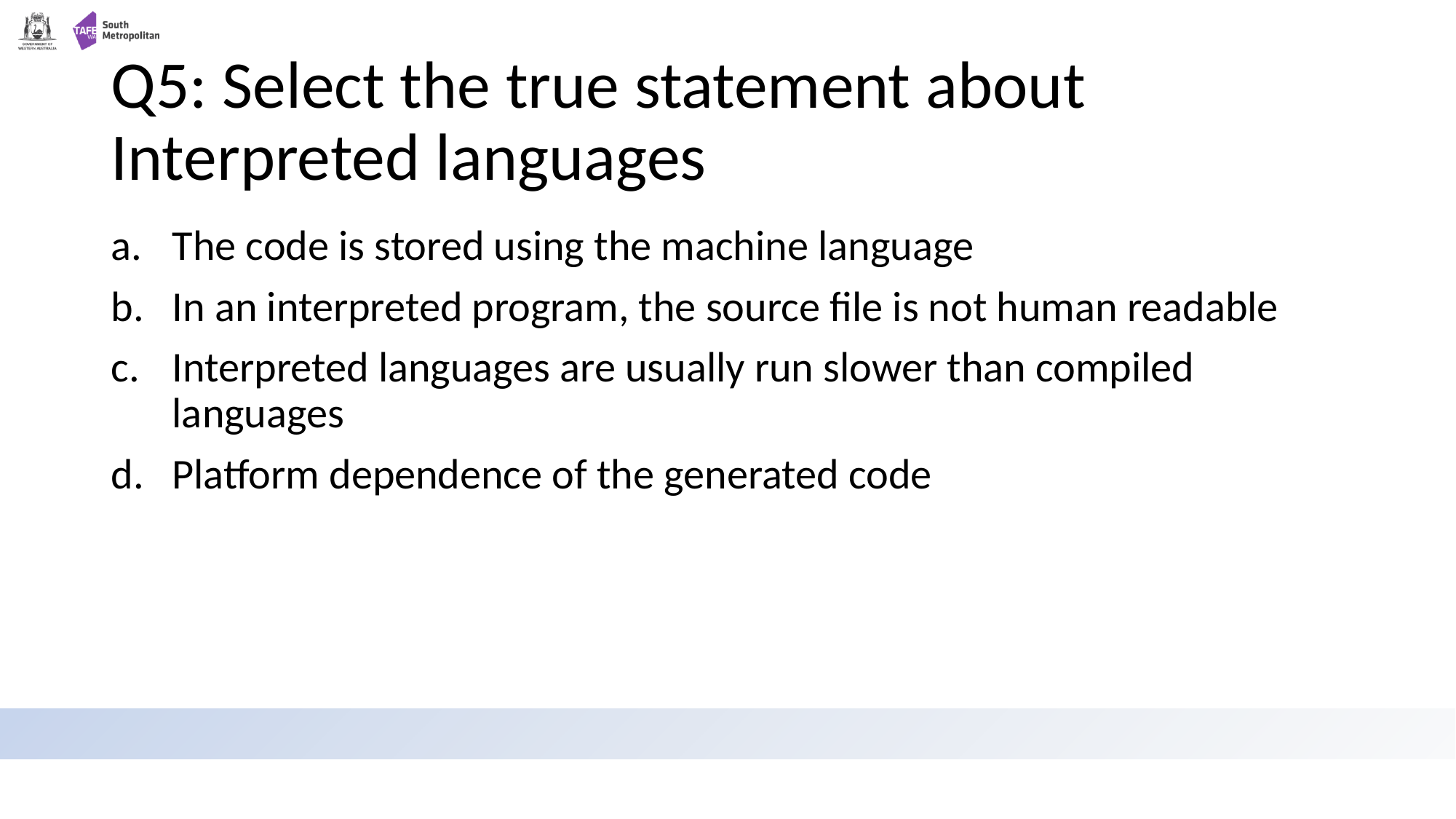

# Q5: Select the true statement about Interpreted languages
The code is stored using the machine language
In an interpreted program, the source file is not human readable
Interpreted languages are usually run slower than compiled languages
Platform dependence of the generated code